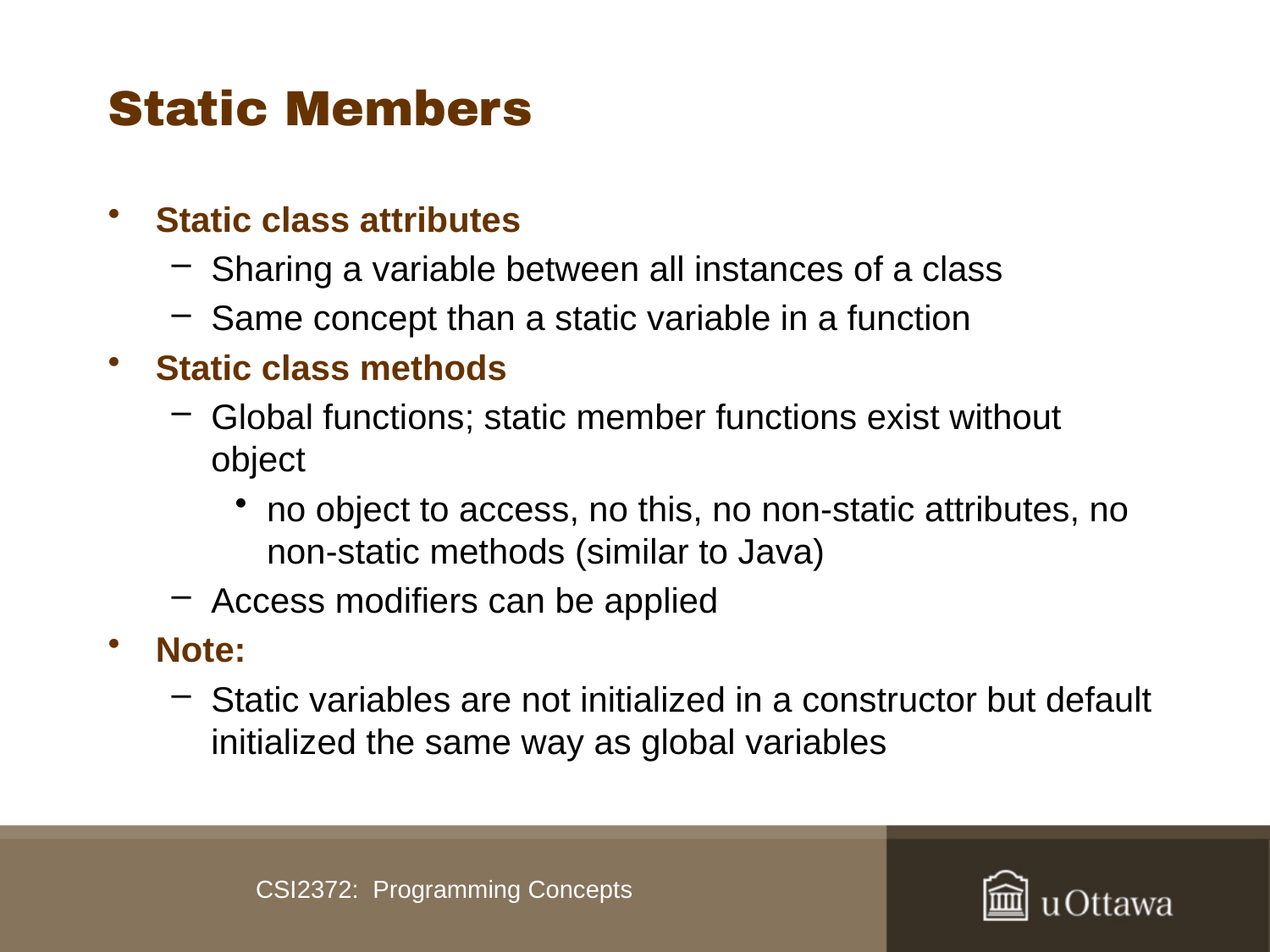

# Static Members
Static class attributes
Sharing a variable between all instances of a class
Same concept than a static variable in a function
Static class methods
Global functions; static member functions exist without object
no object to access, no this, no non-static attributes, no non-static methods (similar to Java)
Access modifiers can be applied
Note:
Static variables are not initialized in a constructor but default initialized the same way as global variables

CSI2372:  Programming Concepts